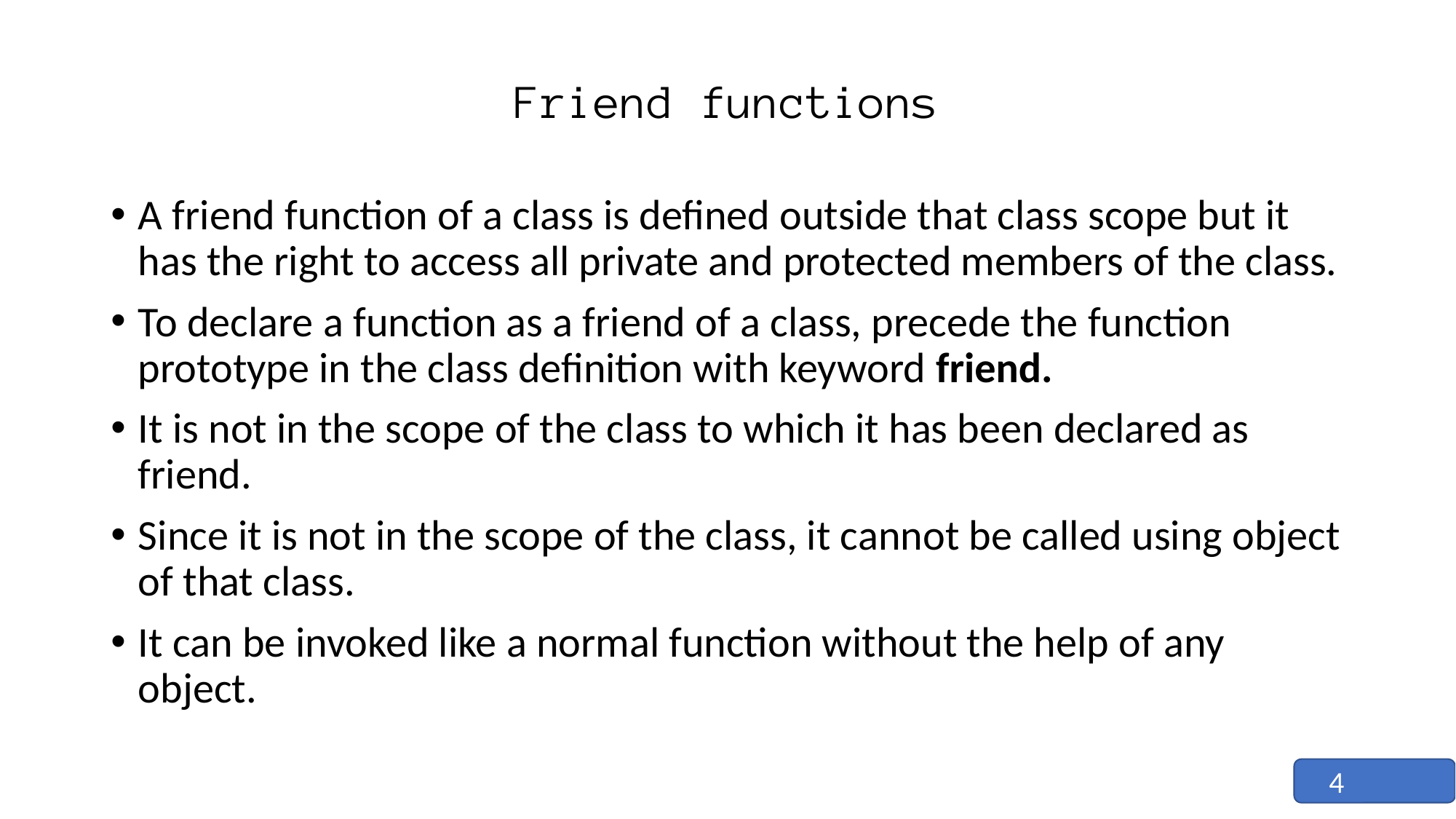

# Friend functions
A friend function of a class is defined outside that class scope but it has the right to access all private and protected members of the class.
To declare a function as a friend of a class, precede the function prototype in the class definition with keyword friend.
It is not in the scope of the class to which it has been declared as friend.
Since it is not in the scope of the class, it cannot be called using object of that class.
It can be invoked like a normal function without the help of any object.
4